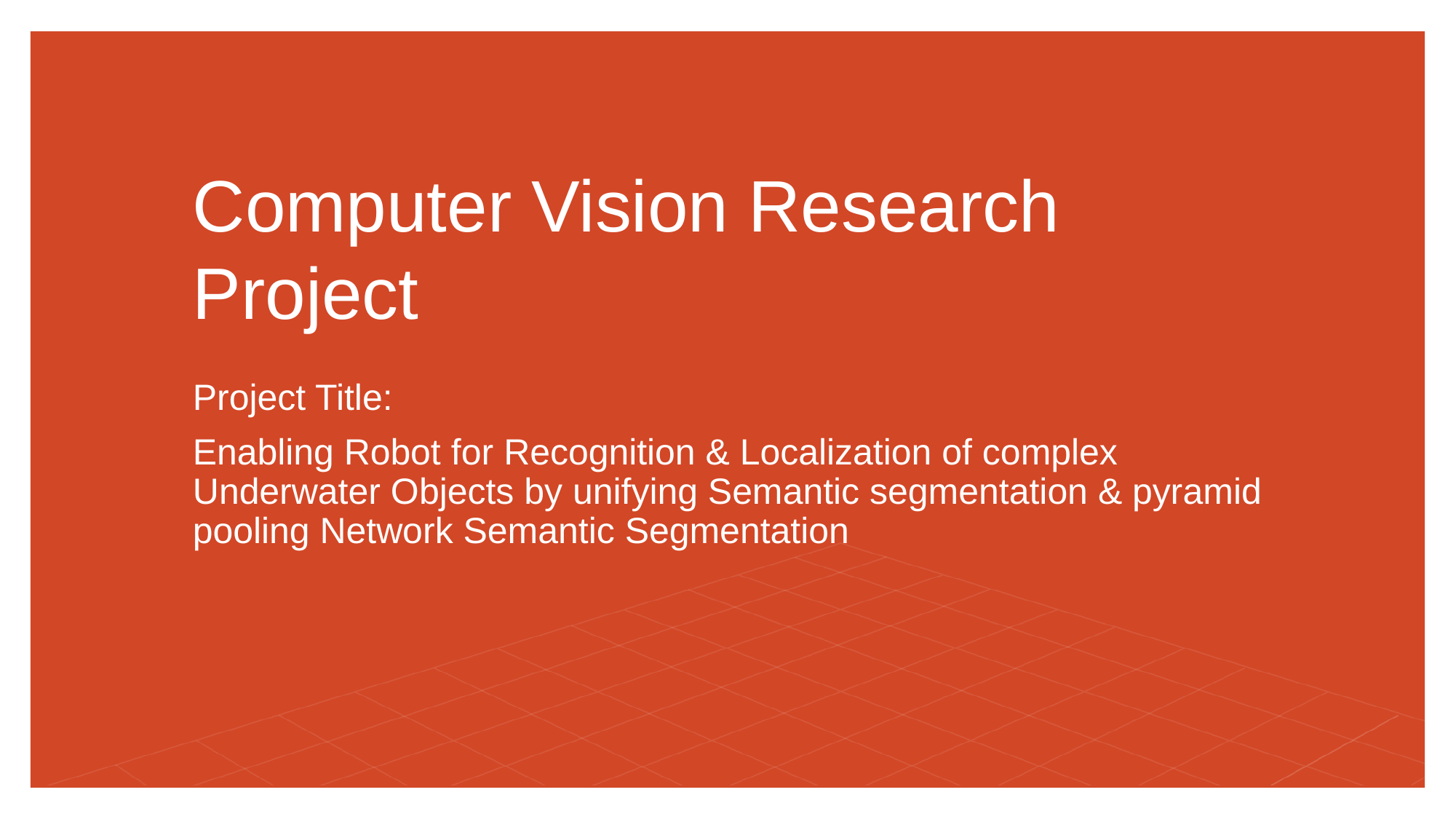

# Computer Vision Research Project
Project Title:
Enabling Robot for Recognition & Localization of complex Underwater Objects by unifying Semantic segmentation & pyramid pooling Network Semantic Segmentation